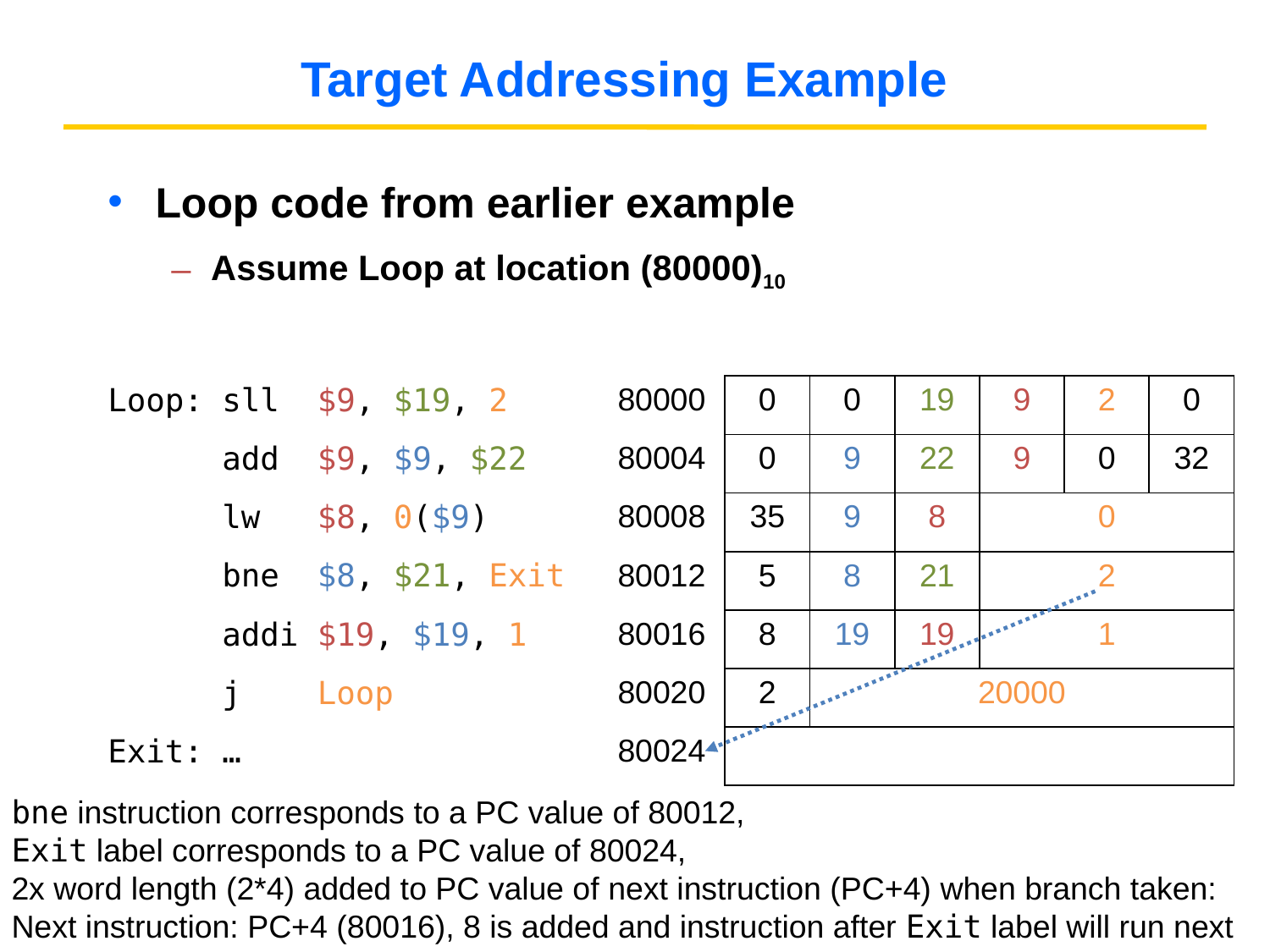

# Target Addressing Example
Loop code from earlier example
Assume Loop at location (80000)10
| Loop: sll $9, $19, 2 | 80000 | 0 | 0 | 19 | 9 | 2 | 0 |
| --- | --- | --- | --- | --- | --- | --- | --- |
| add $9, $9, $22 | 80004 | 0 | 9 | 22 | 9 | 0 | 32 |
| lw $8, 0($9) | 80008 | 35 | 9 | 8 | 0 |  |  |
| bne $8, $21, Exit | 80012 | 5 | 8 | 21 | 2 |  |  |
| addi $19, $19, 1 | 80016 | 8 | 19 | 19 | 1 |  |  |
| j Loop | 80020 | 2 | 20000 |  |  |  |  |
| Exit: … | 80024 |  |  |  |  |  |  |

bne instruction corresponds to a PC value of 80012,
Exit label corresponds to a PC value of 80024,
2x word length (2*4) added to PC value of next instruction (PC+4) when branch taken:
Next instruction: PC+4 (80016), 8 is added and instruction after Exit label will run next